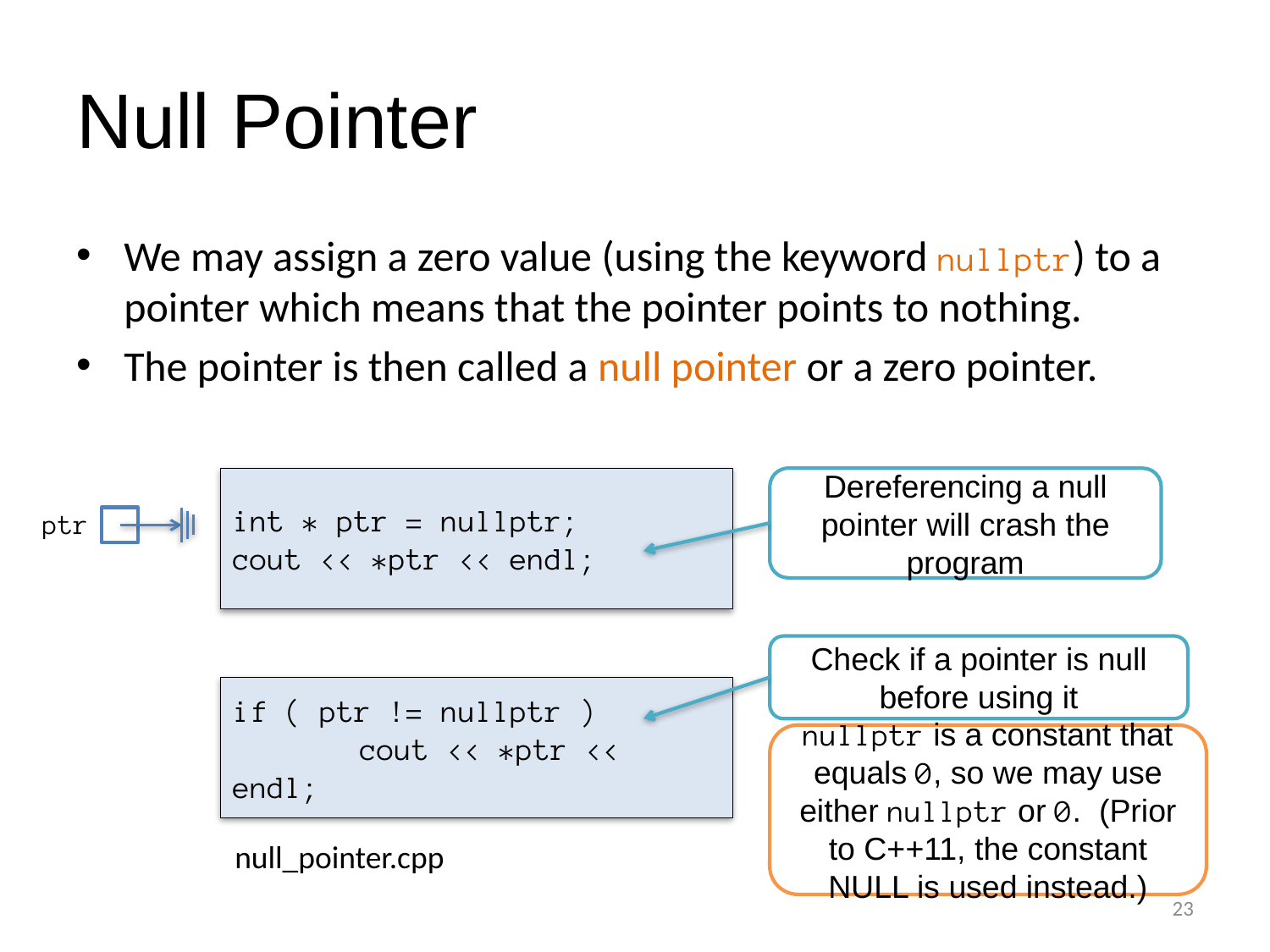

# Null Pointer
We may assign a zero value (using the keyword nullptr) to a pointer which means that the pointer points to nothing.
The pointer is then called a null pointer or a zero pointer.
int * ptr = nullptr;
cout << *ptr << endl;
Dereferencing a null pointer will crash the program
ptr

Check if a pointer is null before using it
if ( ptr != nullptr )
	cout << *ptr << endl;
nullptr is a constant that equals 0, so we may use either nullptr or 0.  (Prior to C++11, the constant NULL is used instead.)
null_pointer.cpp
23